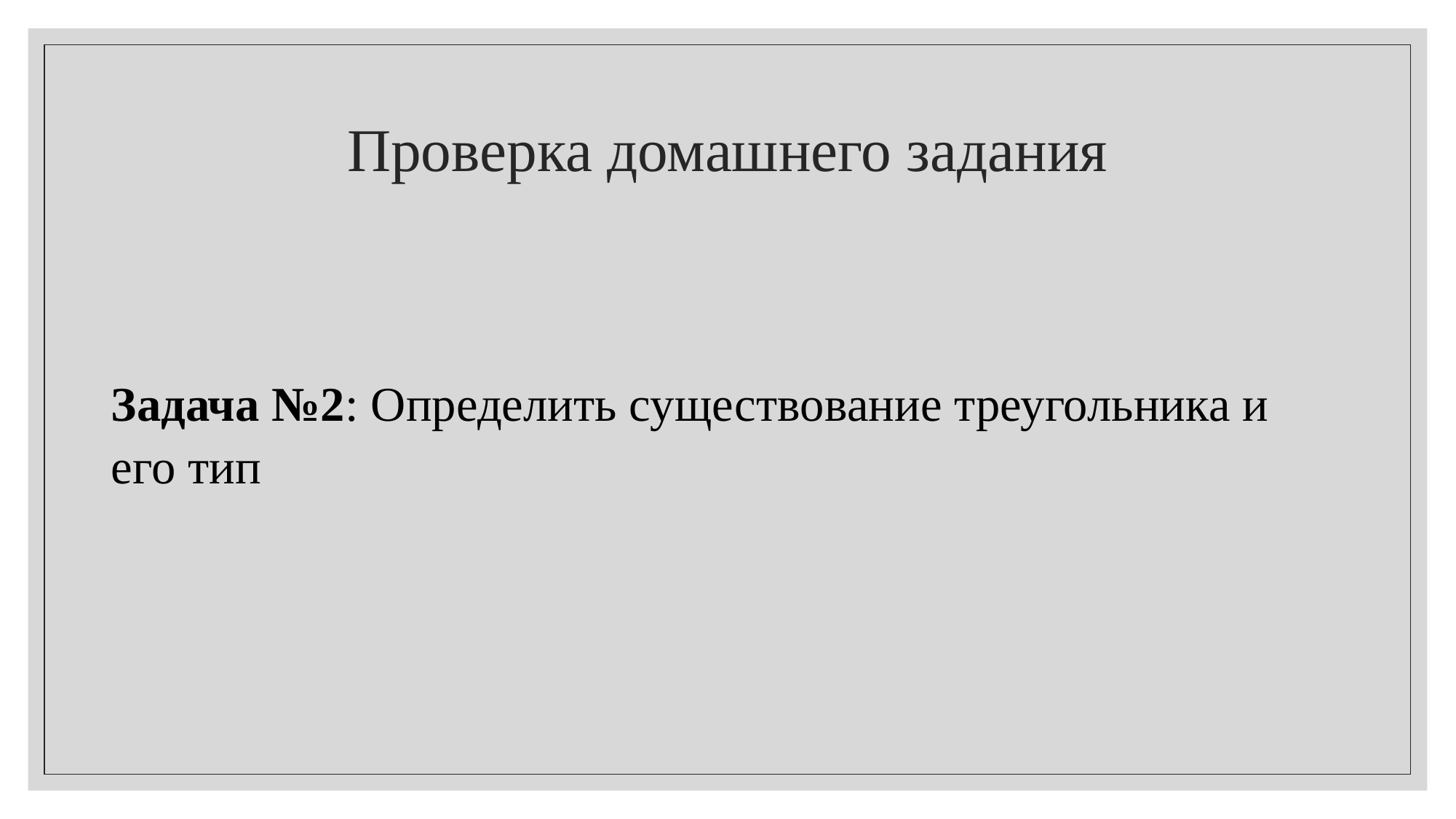

# Проверка домашнего задания
Задача №2: Определить существование треугольника и его тип